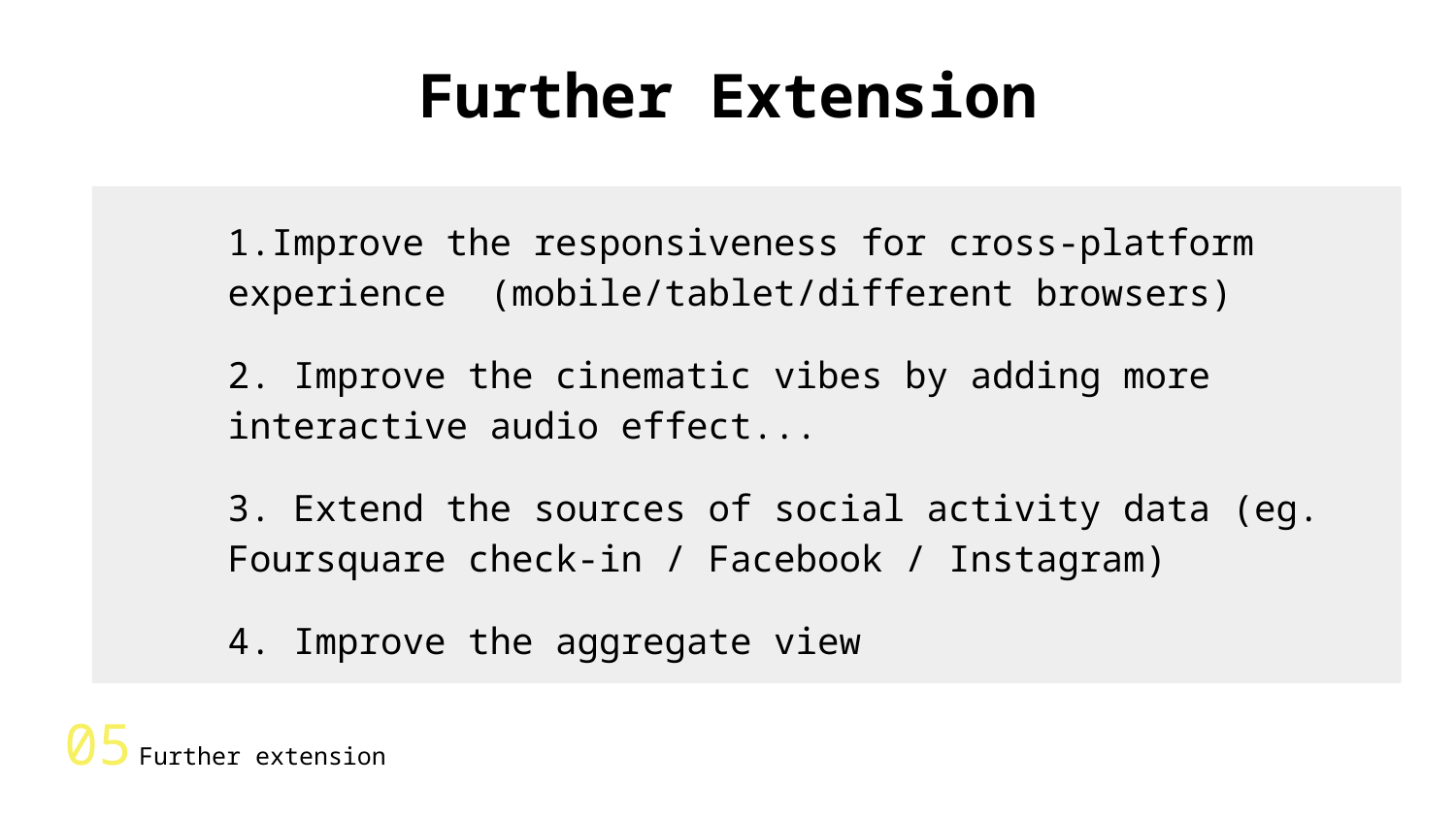

Further Extension

1.Improve the responsiveness for cross-platform experience  (mobile/tablet/different browsers)
2. Improve the cinematic vibes by adding more interactive audio effect...
3. Extend the sources of social activity data (eg. Foursquare check-in / Facebook / Instagram)
4. Improve the aggregate view

# 05 Further extension